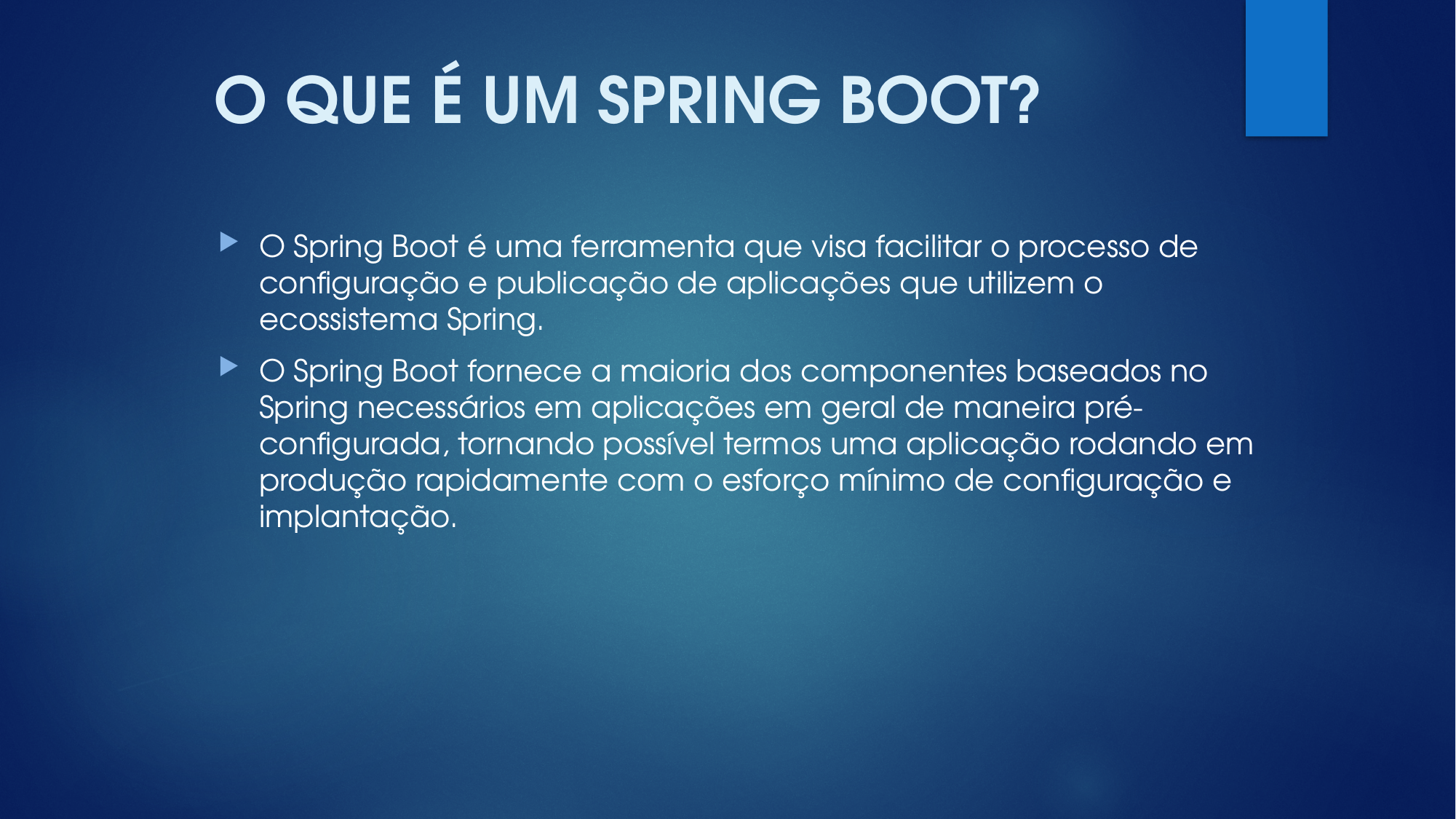

# O QUE É UM SPRING BOOT?
O Spring Boot é uma ferramenta que visa facilitar o processo de configuração e publicação de aplicações que utilizem o ecossistema Spring.
O Spring Boot fornece a maioria dos componentes baseados no Spring necessários em aplicações em geral de maneira pré-configurada, tornando possível termos uma aplicação rodando em produção rapidamente com o esforço mínimo de configuração e implantação.